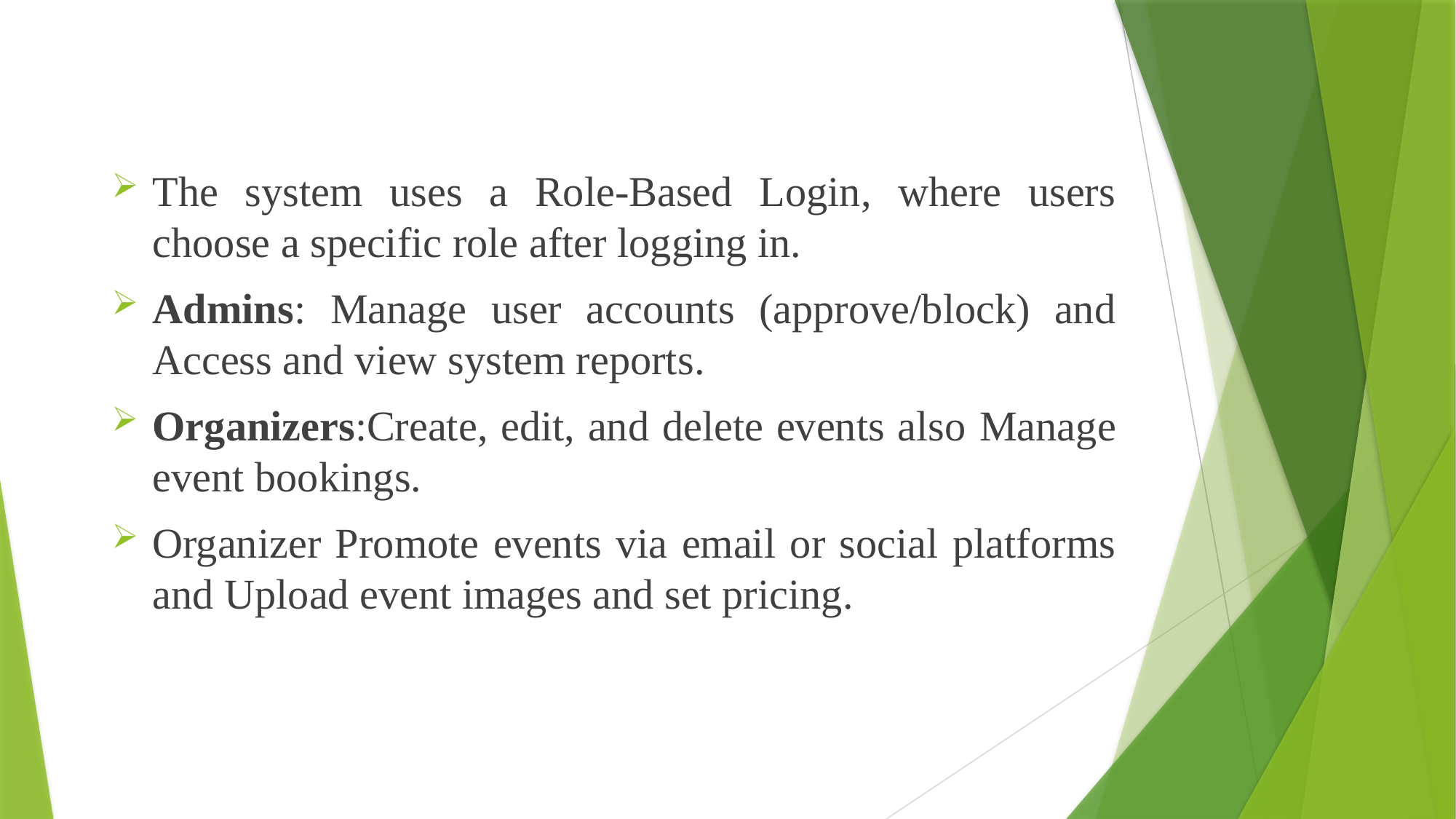

The system uses a Role-Based Login, where users choose a specific role after logging in.
Admins: Manage user accounts (approve/block) and Access and view system reports.
Organizers:Create, edit, and delete events also Manage event bookings.
Organizer Promote events via email or social platforms and Upload event images and set pricing.